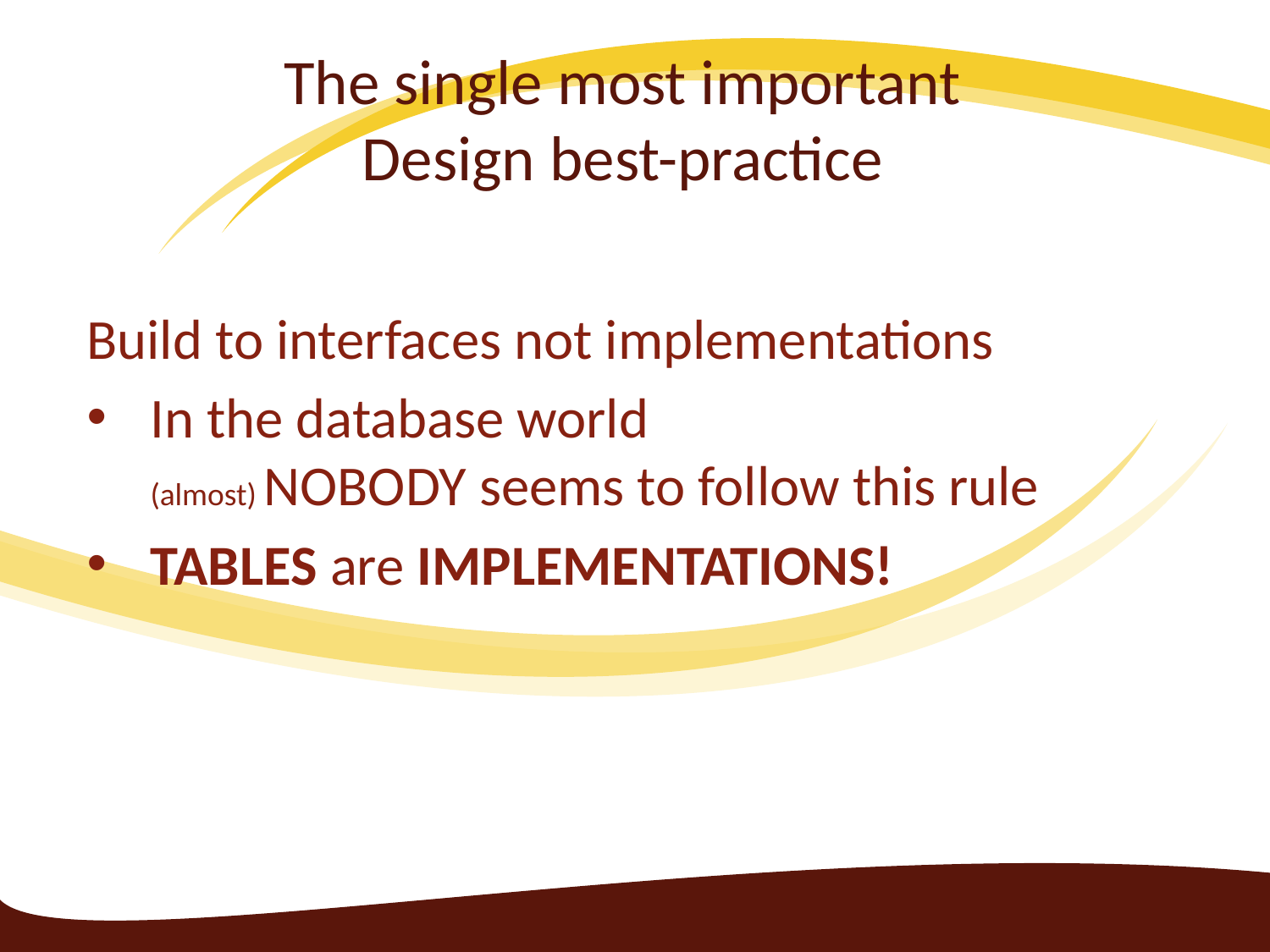

# The single most important Design best-practice
Build to interfaces not implementations
In the database world
(almost) NOBODY seems to follow this rule
TABLES are IMPLEMENTATIONS!